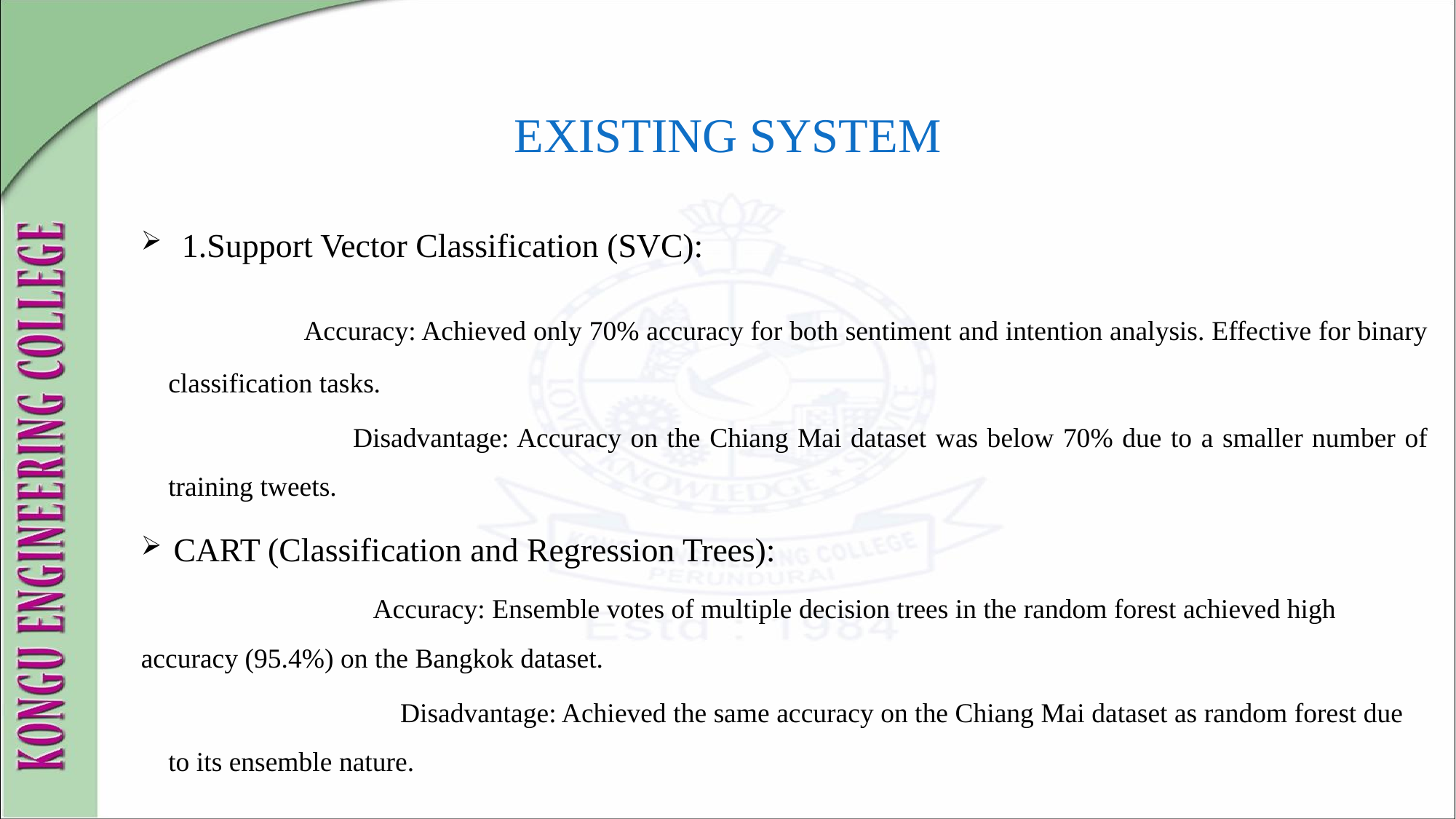

# EXISTING SYSTEM
 1.Support Vector Classification (SVC):
               Accuracy: Achieved only 70% accuracy for both sentiment and intention analysis. Effective for binary classification tasks.
                       Disadvantage: Accuracy on the Chiang Mai dataset was below 70% due to a smaller number of training tweets.
CART (Classification and Regression Trees):
		  Accuracy: Ensemble votes of multiple decision trees in the random forest achieved high accuracy (95.4%) on the Bangkok dataset.
		   	  Disadvantage: Achieved the same accuracy on the Chiang Mai dataset as random forest due to its ensemble nature.